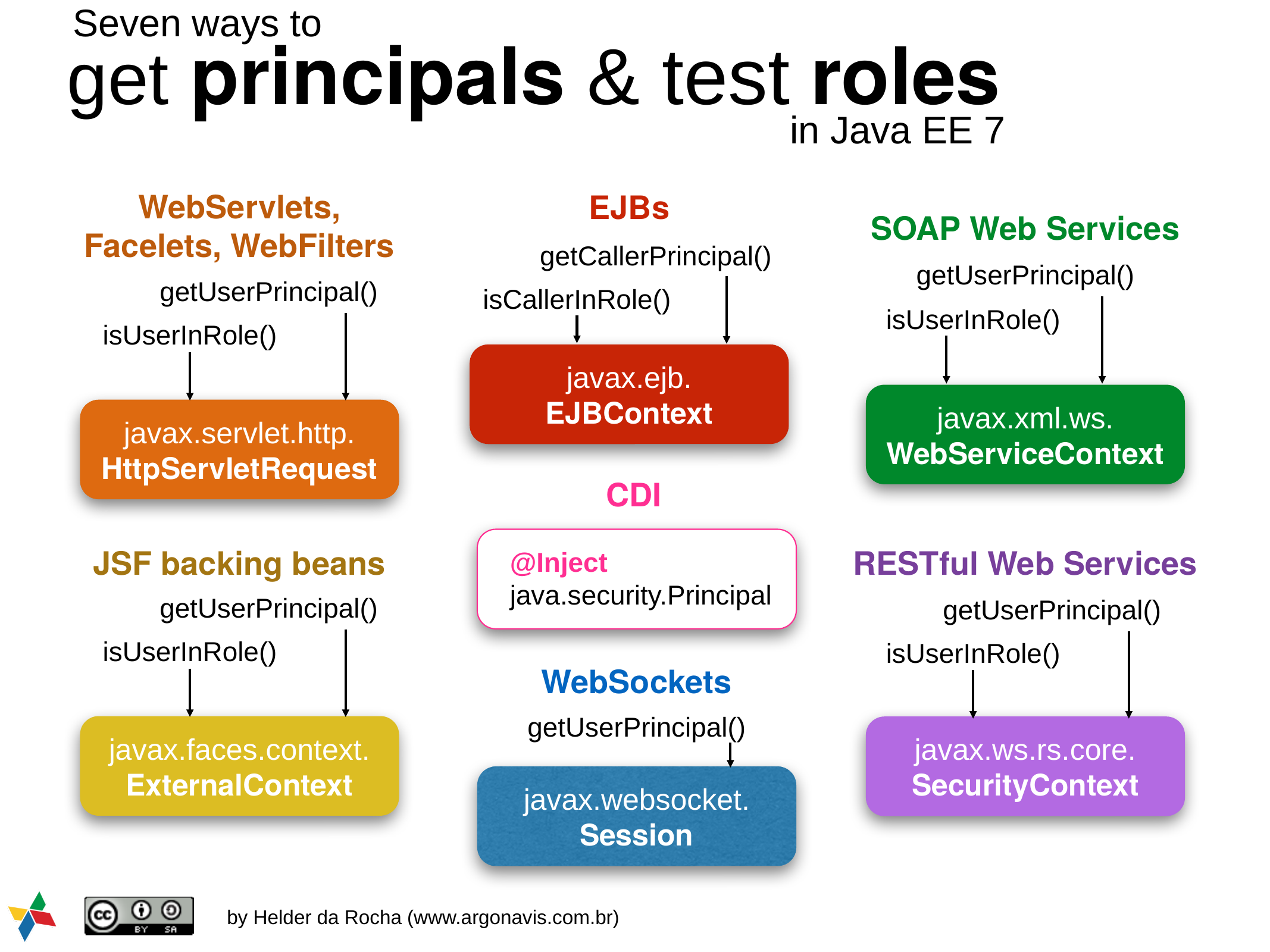

Seven ways to
get principals & test roles
in Java EE 7
WebServlets,
Facelets, WebFilters
getUserPrincipal()
isUserInRole()

javax.servlet.http.
HttpServletRequest
EJBs
getCallerPrincipal()

isCallerInRole()

javax.ejb.
EJBContext
SOAP Web Services
getUserPrincipal()

isUserInRole()

javax.xml.ws.
WebServiceContext
CDI

@Inject
java.security.Principal
JSF backing beans
getUserPrincipal()

isUserInRole()

javax.faces.context.
ExternalContext
RESTful Web Services
getUserPrincipal()
isUserInRole()

javax.ws.rs.core.
SecurityContext
WebSockets
getUserPrincipal()

javax.websocket.
Session